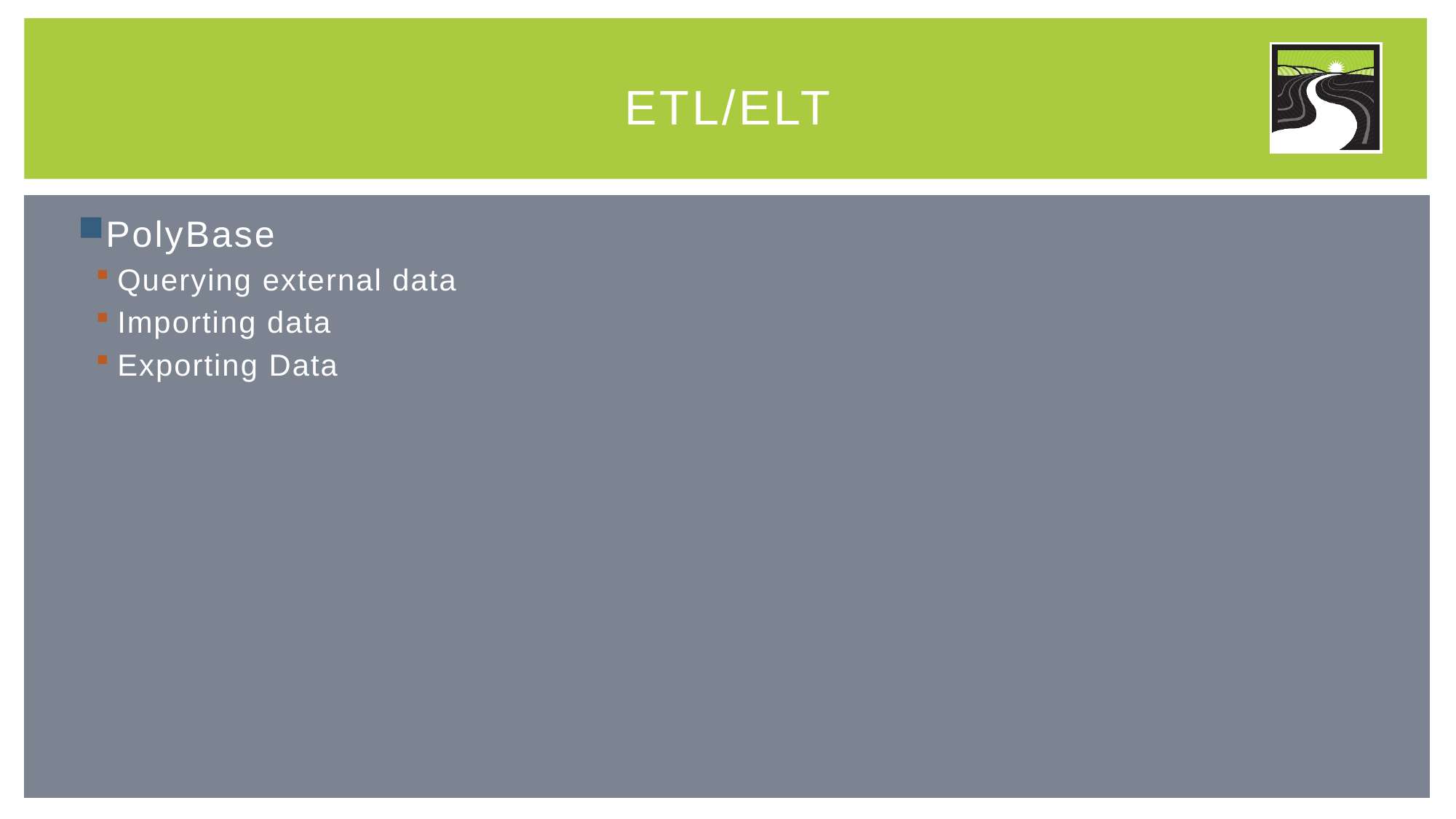

# ETL/ELT
PolyBase
Querying external data
Importing data
Exporting Data